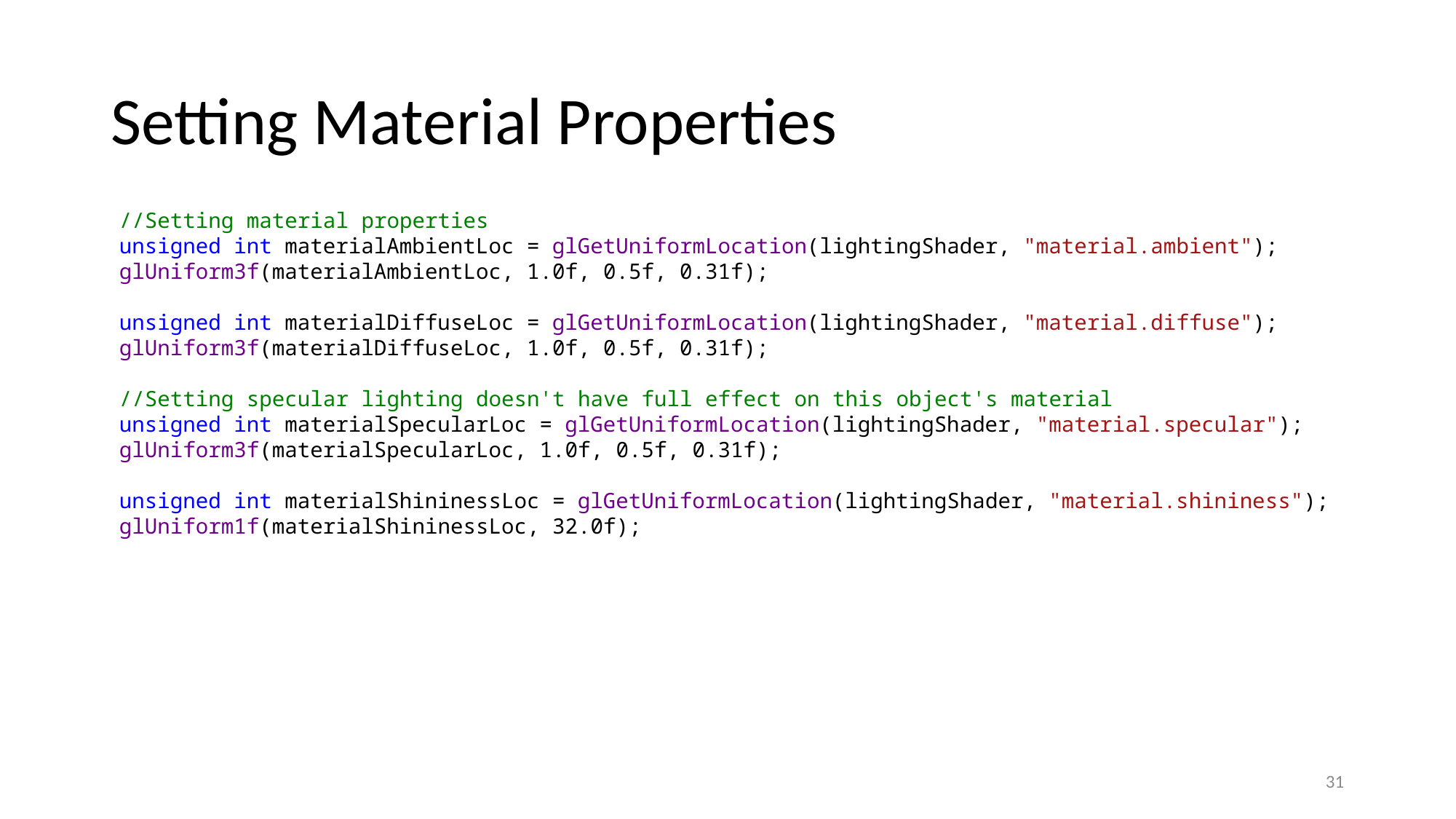

# Setting Material Properties
//Setting material properties
unsigned int materialAmbientLoc = glGetUniformLocation(lightingShader, "material.ambient");
glUniform3f(materialAmbientLoc, 1.0f, 0.5f, 0.31f);

unsigned int materialDiffuseLoc = glGetUniformLocation(lightingShader, "material.diffuse");
glUniform3f(materialDiffuseLoc, 1.0f, 0.5f, 0.31f);

//Setting specular lighting doesn't have full effect on this object's material
unsigned int materialSpecularLoc = glGetUniformLocation(lightingShader, "material.specular");
glUniform3f(materialSpecularLoc, 1.0f, 0.5f, 0.31f);

unsigned int materialShininessLoc = glGetUniformLocation(lightingShader, "material.shininess");
glUniform1f(materialShininessLoc, 32.0f);
31